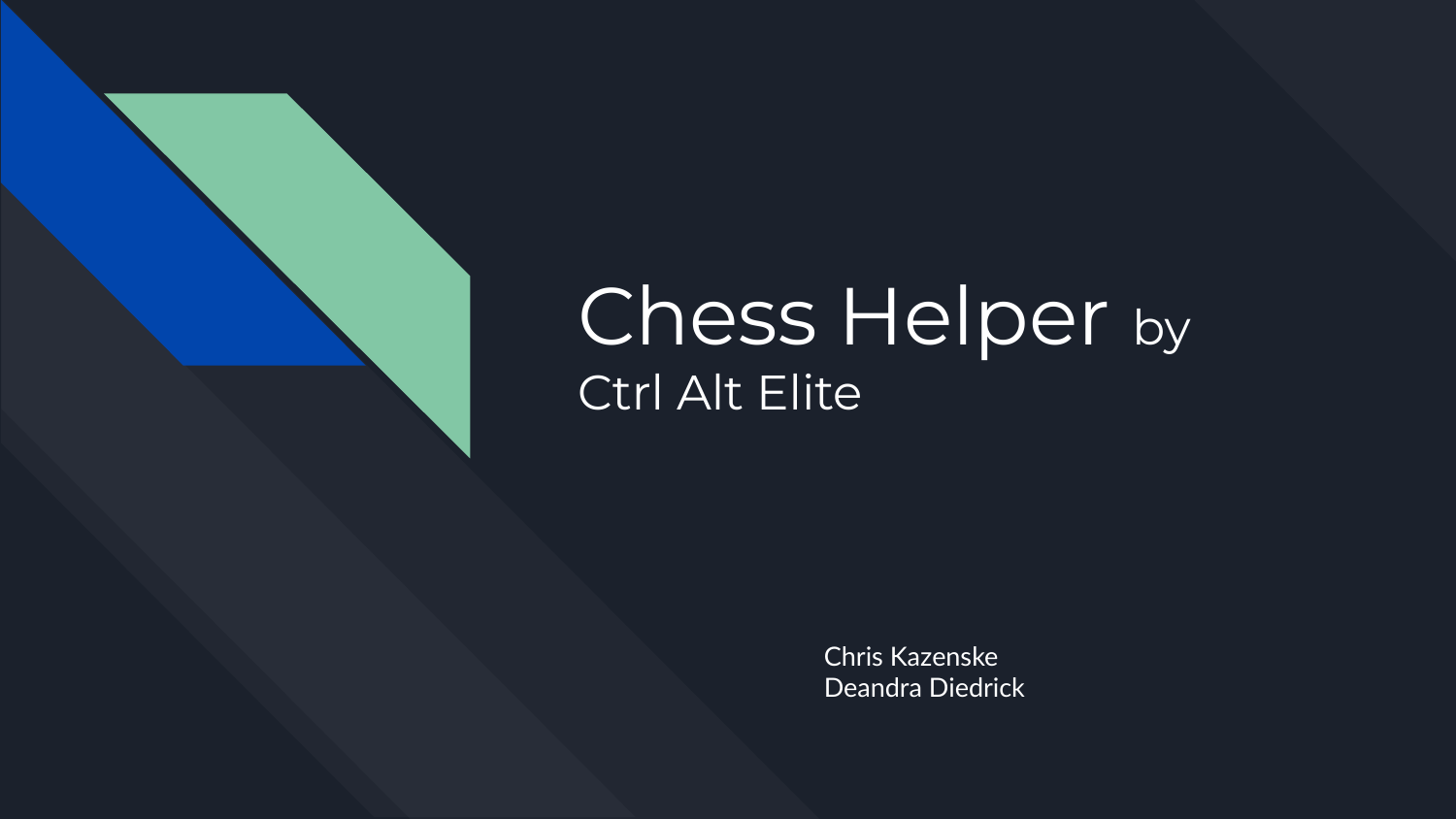

# Chess Helper by
Ctrl Alt Elite
Chris Kazenske
Deandra Diedrick